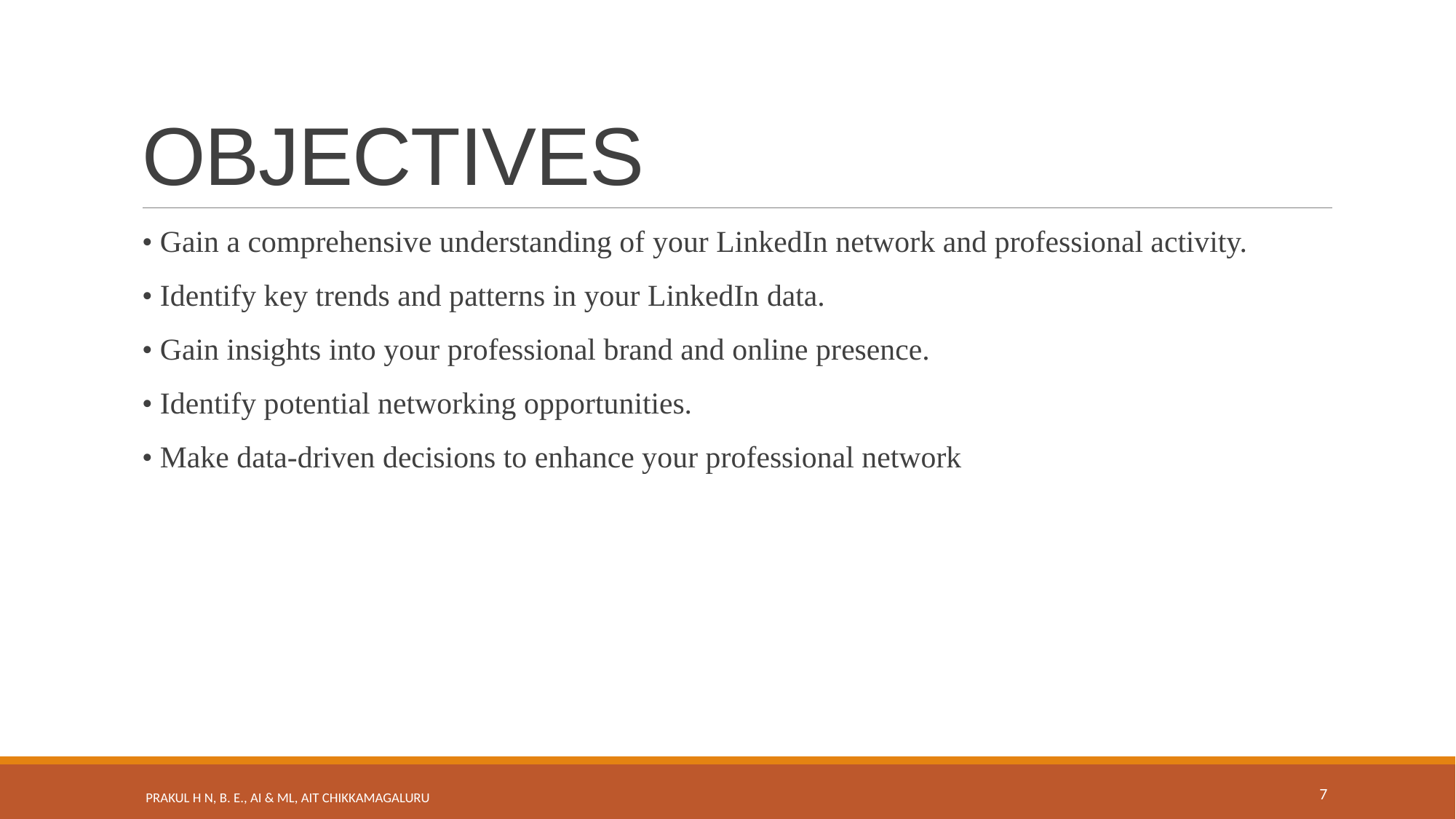

# OBJECTIVES
• Gain a comprehensive understanding of your LinkedIn network and professional activity.
• Identify key trends and patterns in your LinkedIn data.
• Gain insights into your professional brand and online presence.
• Identify potential networking opportunities.
• Make data-driven decisions to enhance your professional network
7
PRAKUL H N, B. E., AI & ML, AIT CHIKKAMAGALURU